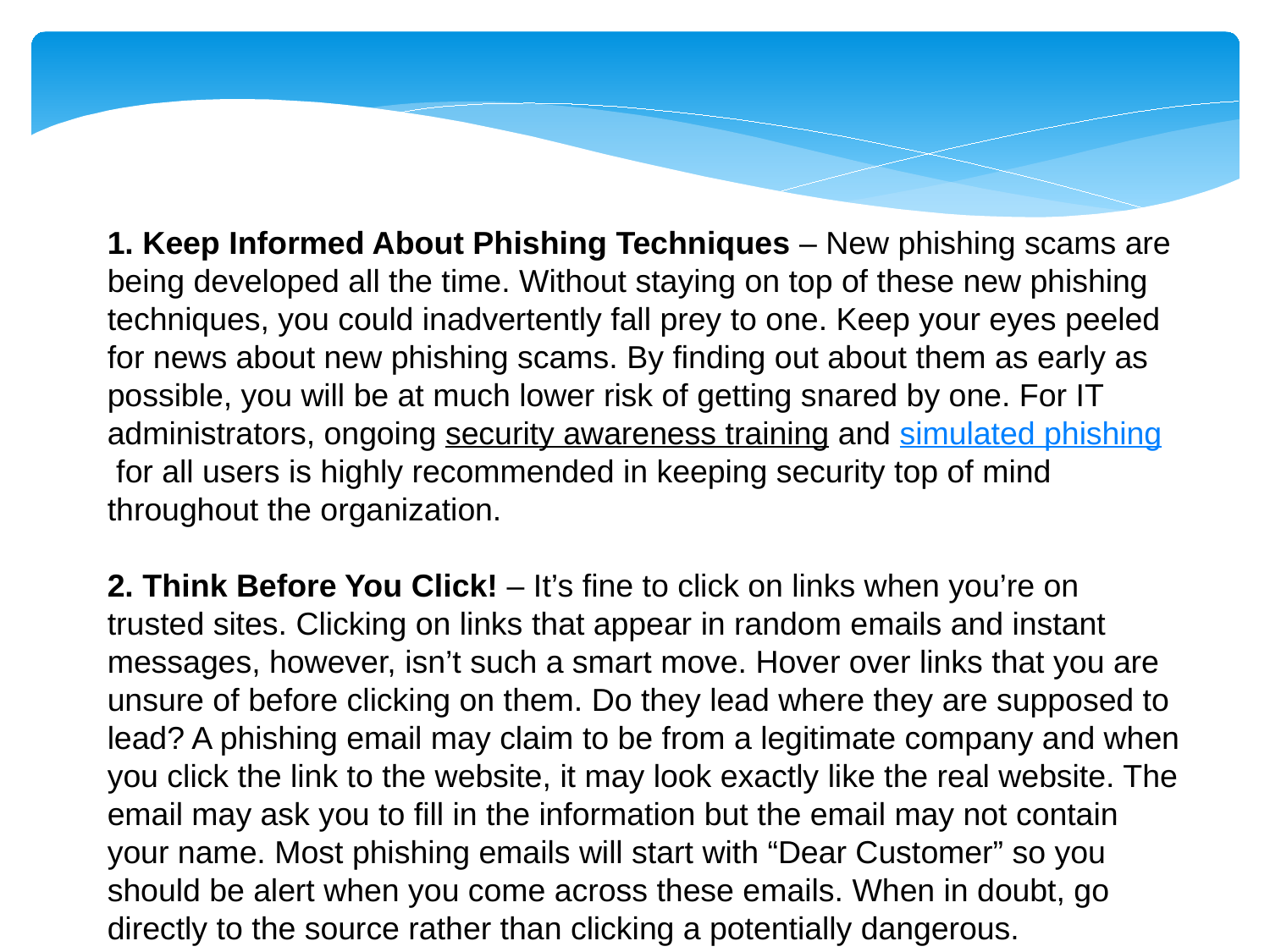

1. Keep Informed About Phishing Techniques – New phishing scams are being developed all the time. Without staying on top of these new phishing techniques, you could inadvertently fall prey to one. Keep your eyes peeled for news about new phishing scams. By finding out about them as early as possible, you will be at much lower risk of getting snared by one. For IT administrators, ongoing security awareness training and simulated phishing for all users is highly recommended in keeping security top of mind throughout the organization.
2. Think Before You Click! – It’s fine to click on links when you’re on trusted sites. Clicking on links that appear in random emails and instant messages, however, isn’t such a smart move. Hover over links that you are unsure of before clicking on them. Do they lead where they are supposed to lead? A phishing email may claim to be from a legitimate company and when you click the link to the website, it may look exactly like the real website. The email may ask you to fill in the information but the email may not contain your name. Most phishing emails will start with “Dear Customer” so you should be alert when you come across these emails. When in doubt, go directly to the source rather than clicking a potentially dangerous.